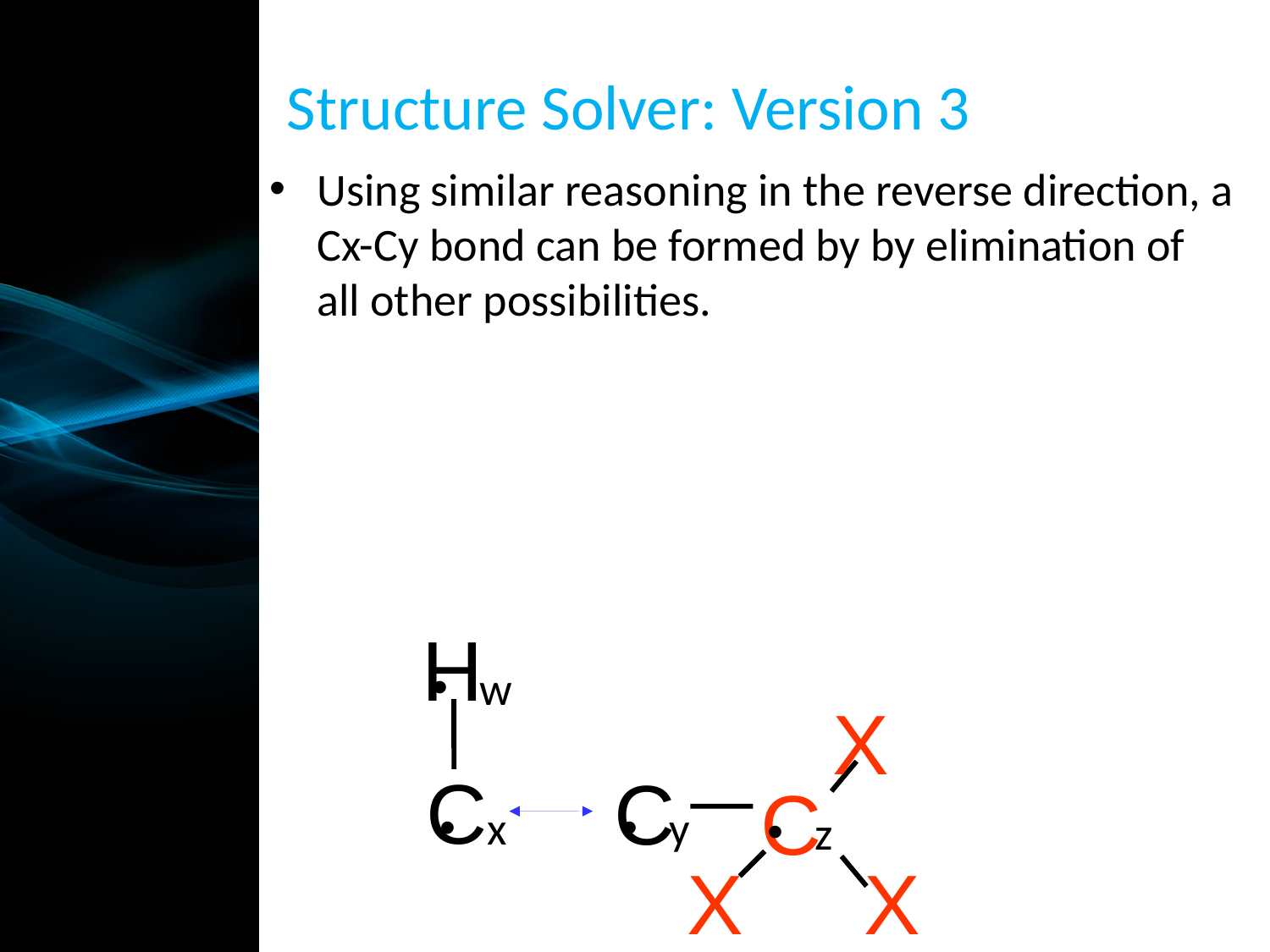

Structure Solver: Version 3
Using similar reasoning in the reverse direction, a Cx-Cy bond can be formed by by elimination of all other possibilities.
H
w
X

C
C

C
x
y
z

X
X